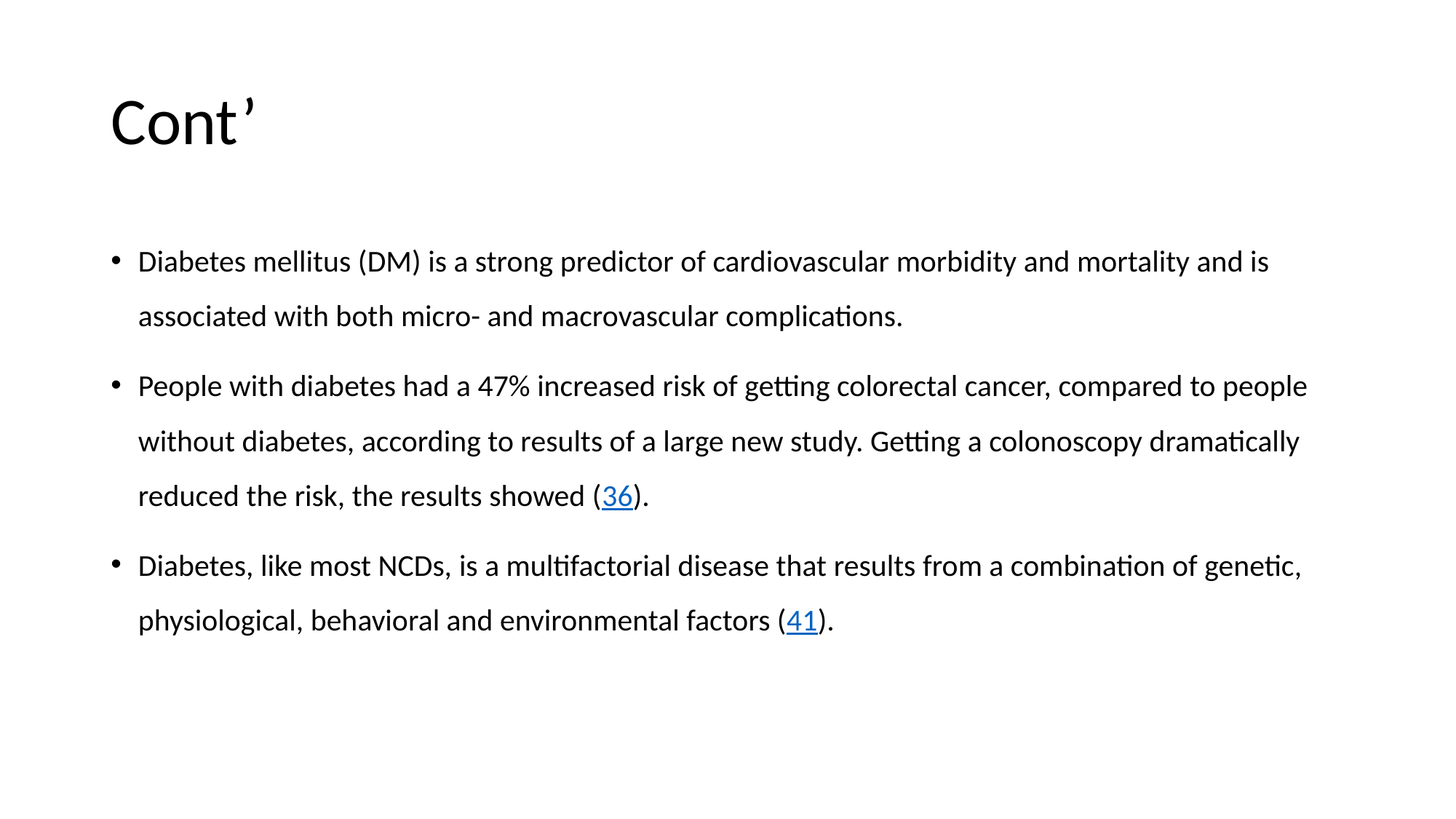

# Cont’
Diabetes mellitus (DM) is a strong predictor of cardiovascular morbidity and mortality and is associated with both micro- and macrovascular complications.
People with diabetes had a 47% increased risk of getting colorectal cancer, compared to people without diabetes, according to results of a large new study. Getting a colonoscopy dramatically reduced the risk, the results showed (36).
Diabetes, like most NCDs, is a multifactorial disease that results from a combination of genetic, physiological, behavioral and environmental factors (41).